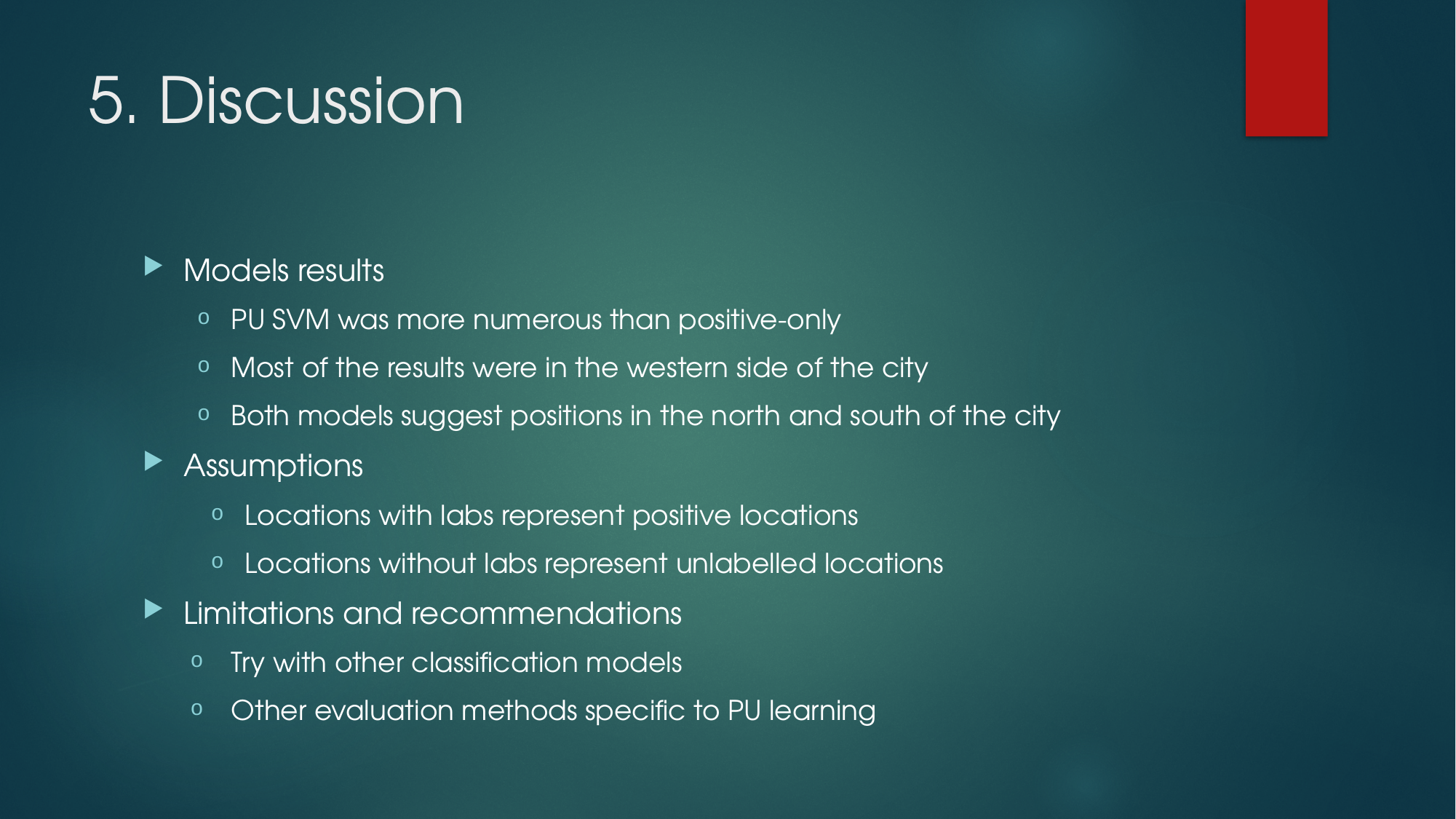

# 5. Discussion
Models results
PU SVM was more numerous than positive-only
Most of the results were in the western side of the city
Both models suggest positions in the north and south of the city
Assumptions
Locations with labs represent positive locations
Locations without labs represent unlabelled locations
Limitations and recommendations
Try with other classification models
Other evaluation methods specific to PU learning